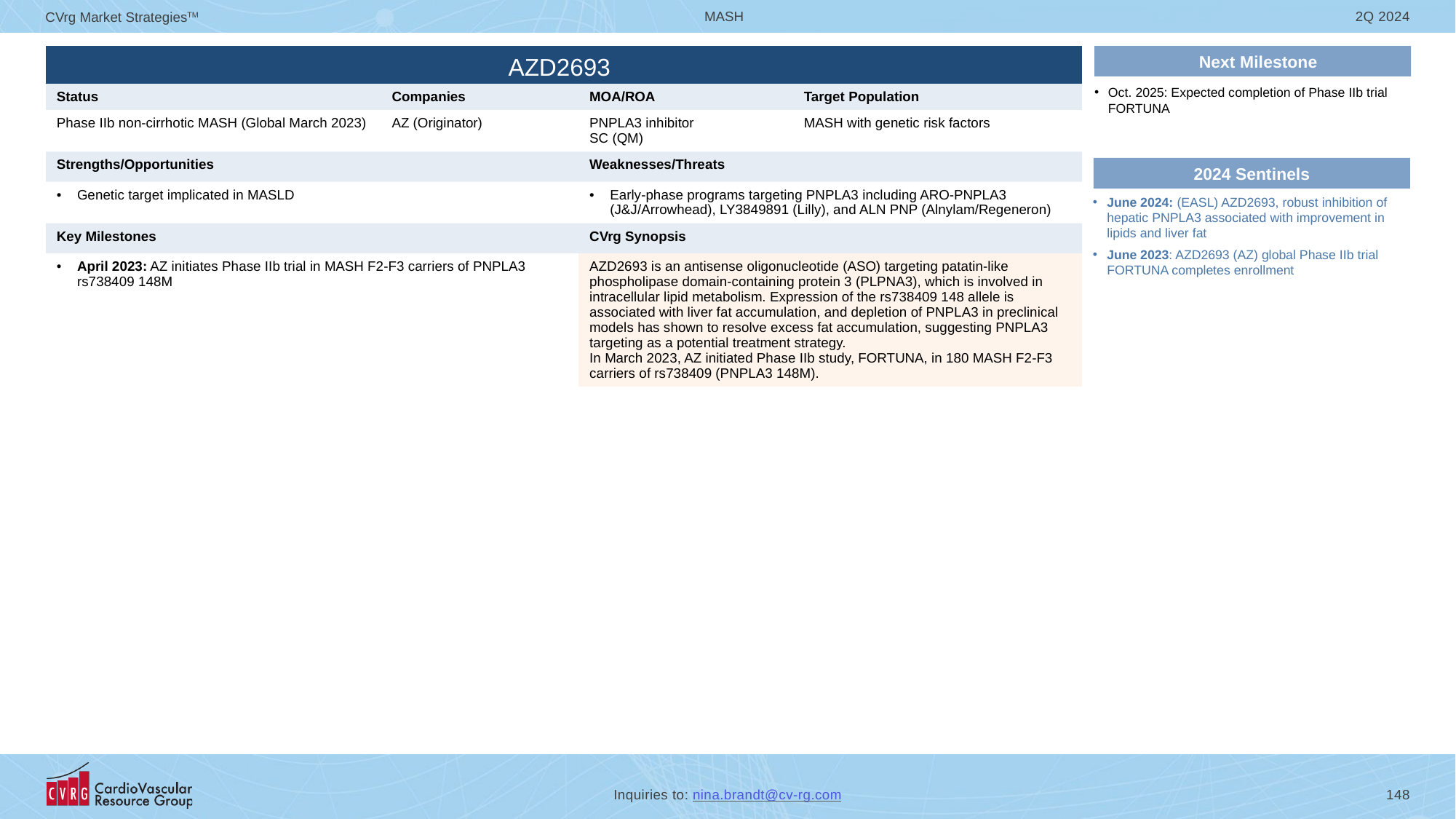

# AZD2693
Next Milestone
|  |  |  |  |
| --- | --- | --- | --- |
| Status | Companies | MOA/ROA | Target Population |
| Phase IIb non-cirrhotic MASH (Global March 2023) | AZ (Originator) | PNPLA3 inhibitor SC (QM) | MASH with genetic risk factors |
| Strengths/Opportunities |  | Weaknesses/Threats |  |
| Genetic target implicated in MASLD |  | Early-phase programs targeting PNPLA3 including ARO-PNPLA3 (J&J/Arrowhead), LY3849891 (Lilly), and ALN PNP (Alnylam/Regeneron) |  |
| Key Milestones |  | CVrg Synopsis |  |
| April 2023: AZ initiates Phase IIb trial in MASH F2-F3 carriers of PNPLA3 rs738409 148M |  | AZD2693 is an antisense oligonucleotide (ASO) targeting patatin-like phospholipase domain-containing protein 3 (PLPNA3), which is involved in intracellular lipid metabolism. Expression of the rs738409 148 allele is associated with liver fat accumulation, and depletion of PNPLA3 in preclinical models has shown to resolve excess fat accumulation, suggesting PNPLA3 targeting as a potential treatment strategy. In March 2023, AZ initiated Phase IIb study, FORTUNA, in 180 MASH F2-F3 carriers of rs738409 (PNPLA3 148M). |  |

Oct. 2025: Expected completion of Phase IIb trial FORTUNA
2024 Sentinels
June 2024: (EASL) AZD2693, robust inhibition of hepatic PNPLA3 associated with improvement in lipids and liver fat
June 2023: AZD2693 (AZ) global Phase IIb trial FORTUNA completes enrollment